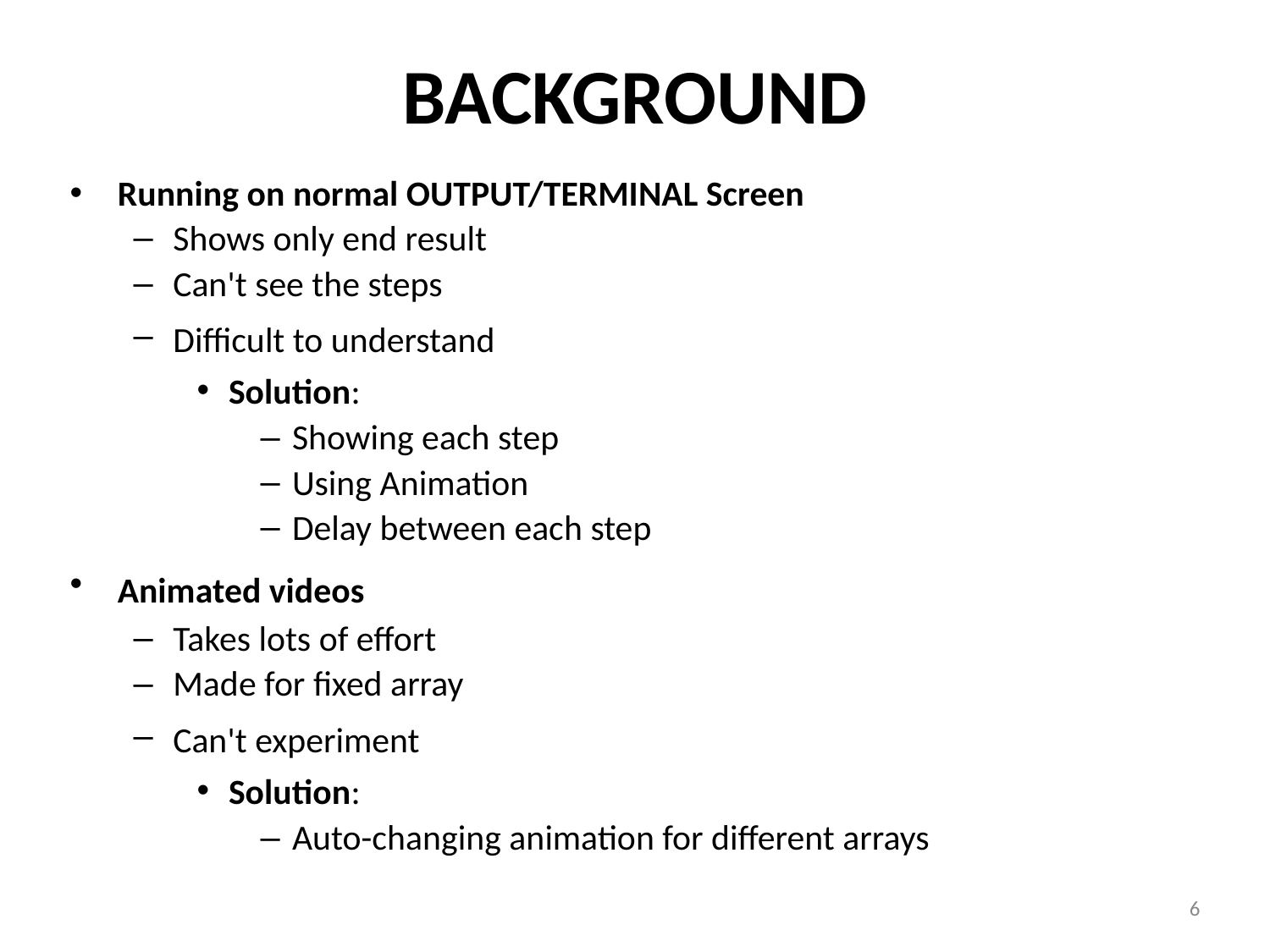

# background
Running on normal OUTPUT/TERMINAL Screen
Shows only end result
Can't see the steps
Difficult to understand
Solution:
Showing each step
Using Animation
Delay between each step
Animated videos
Takes lots of effort
Made for fixed array
Can't experiment
Solution:
Auto-changing animation for different arrays
6